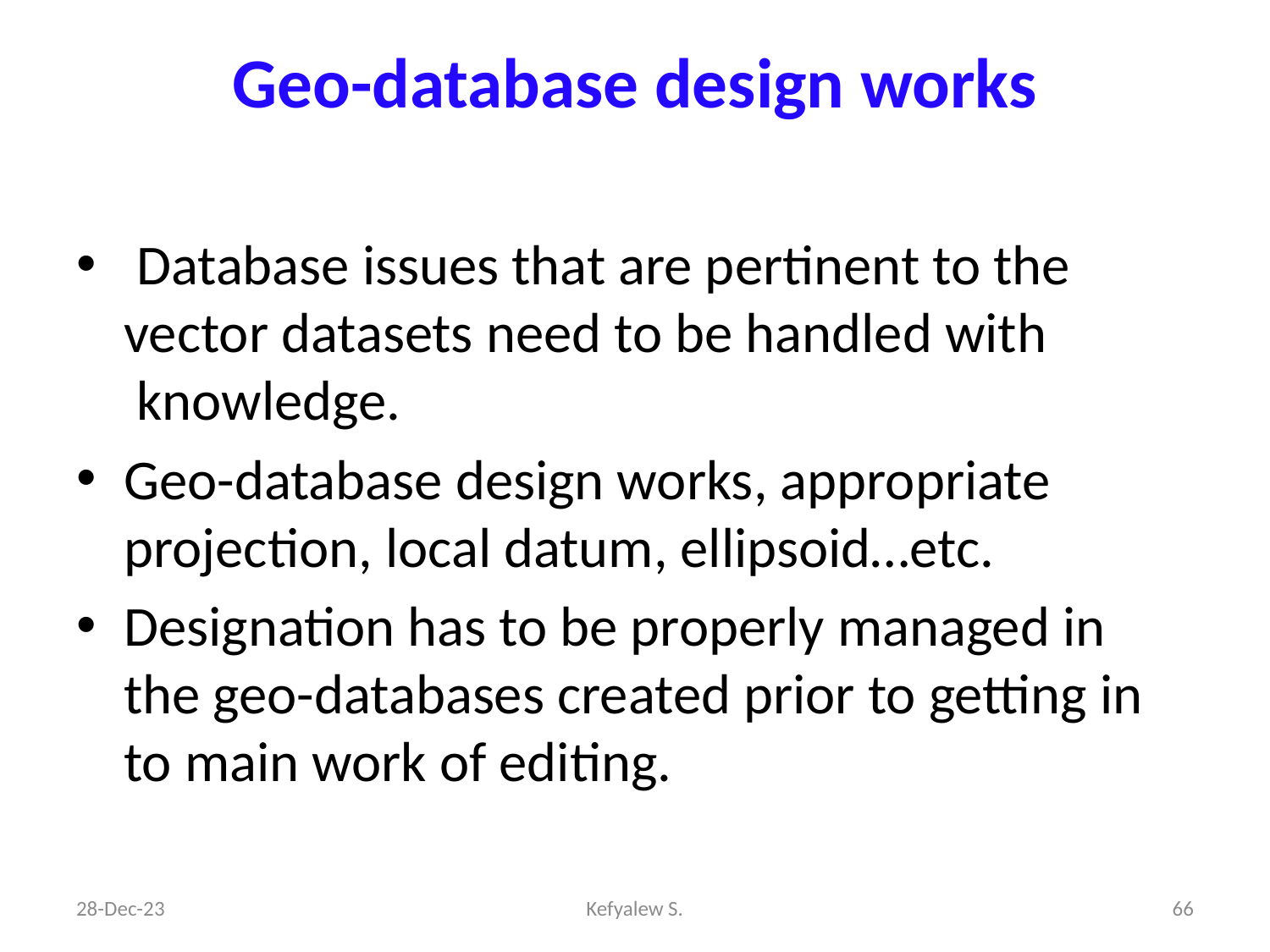

# Geo-database design works
 Database issues that are pertinent to the vector datasets need to be handled with  knowledge.
Geo-database design works, appropriate projection, local datum, ellipsoid…etc.
Designation has to be properly managed in the geo-databases created prior to getting in to main work of editing.
28-Dec-23
Kefyalew S.
66